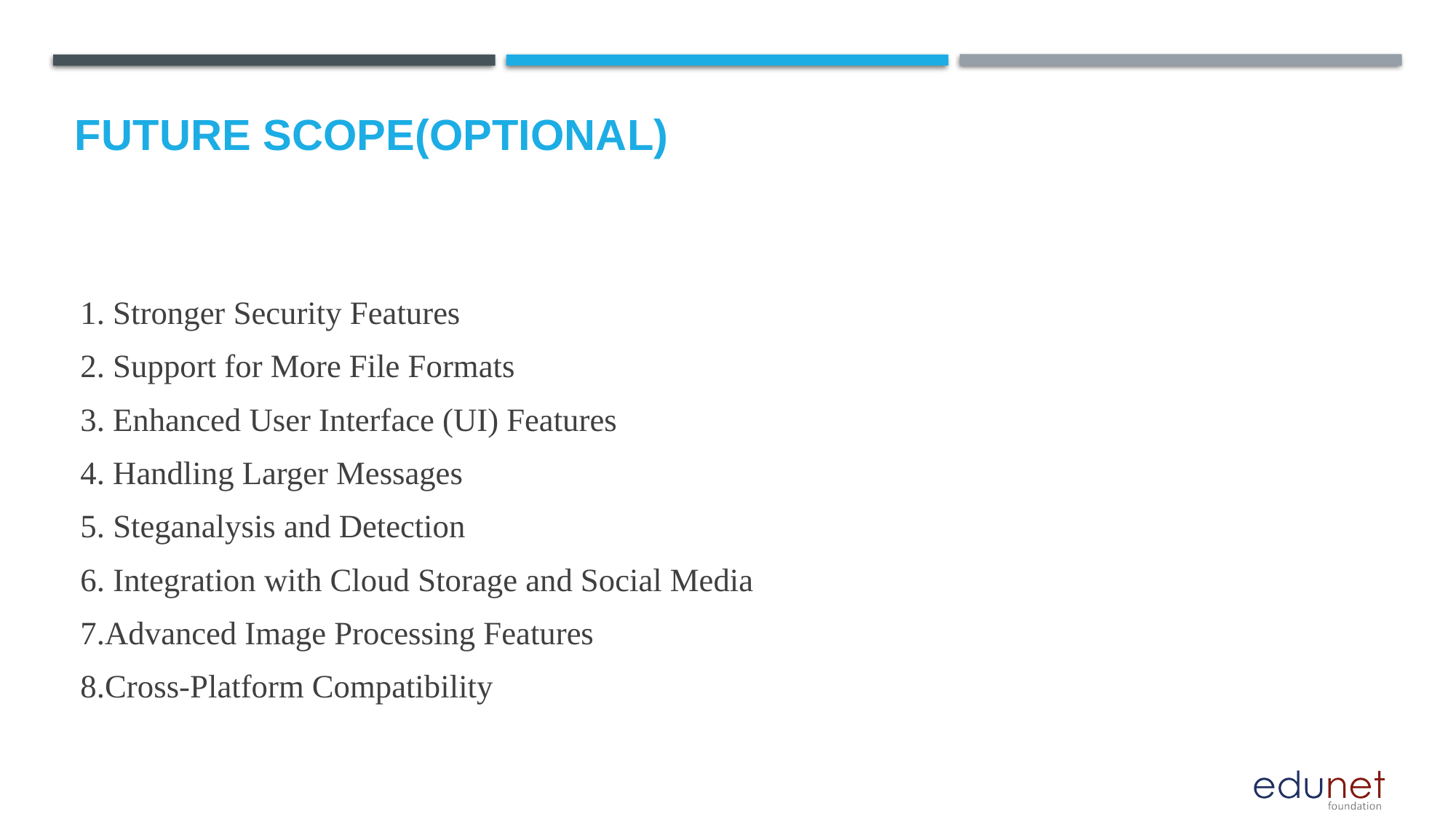

Future scope(optional)

1. Stronger Security Features
2. Support for More File Formats
3. Enhanced User Interface (UI) Features
4. Handling Larger Messages
5. Steganalysis and Detection
6. Integration with Cloud Storage and Social Media
7.Advanced Image Processing Features
8.Cross-Platform Compatibility